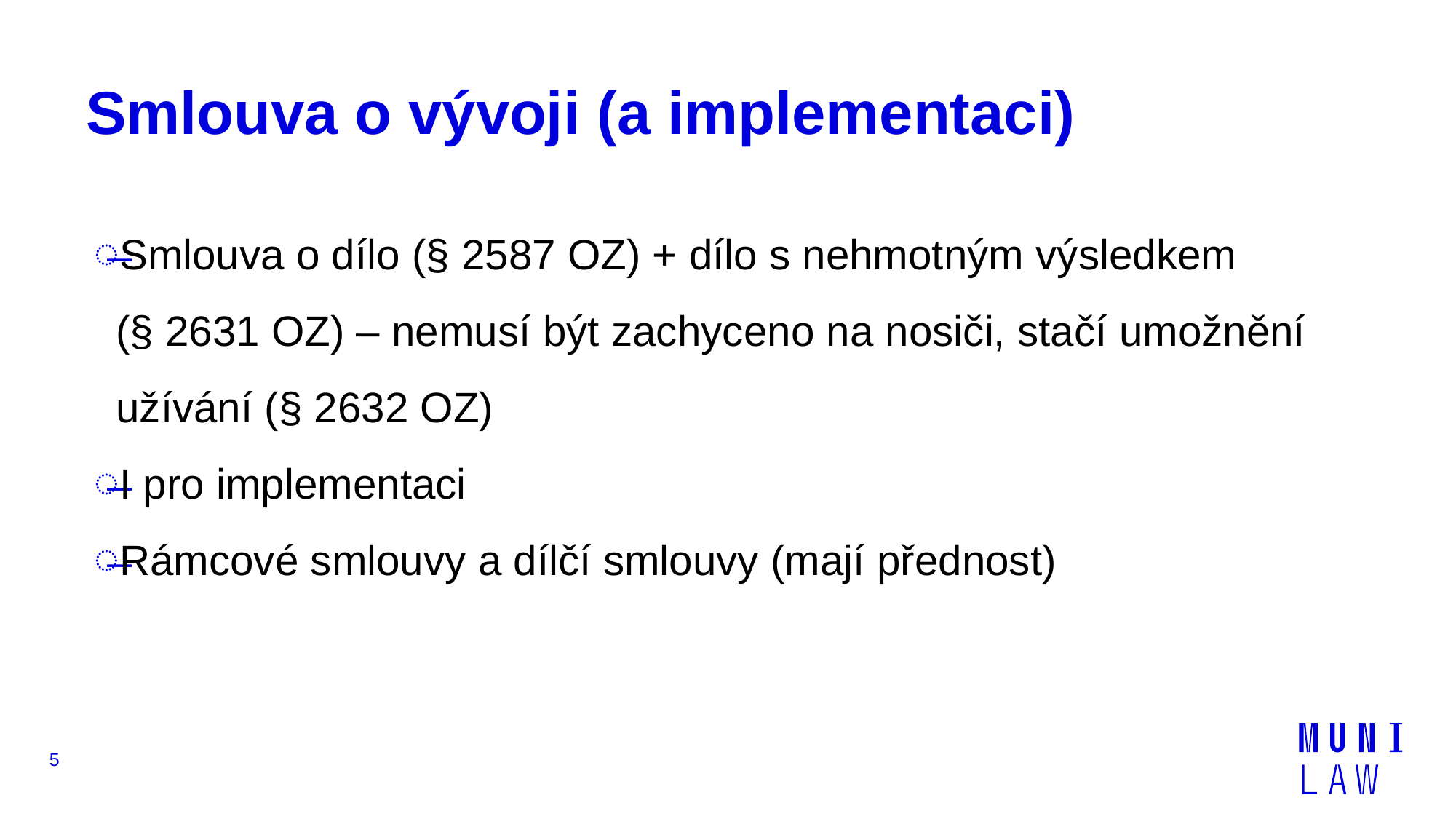

# Smlouva o vývoji (a implementaci)
Smlouva o dílo (§ 2587 OZ) + dílo s nehmotným výsledkem
(§ 2631 OZ) – nemusí být zachyceno na nosiči, stačí umožnění užívání (§ 2632 OZ)
I pro implementaci
Rámcové smlouvy a dílčí smlouvy (mají přednost)

5